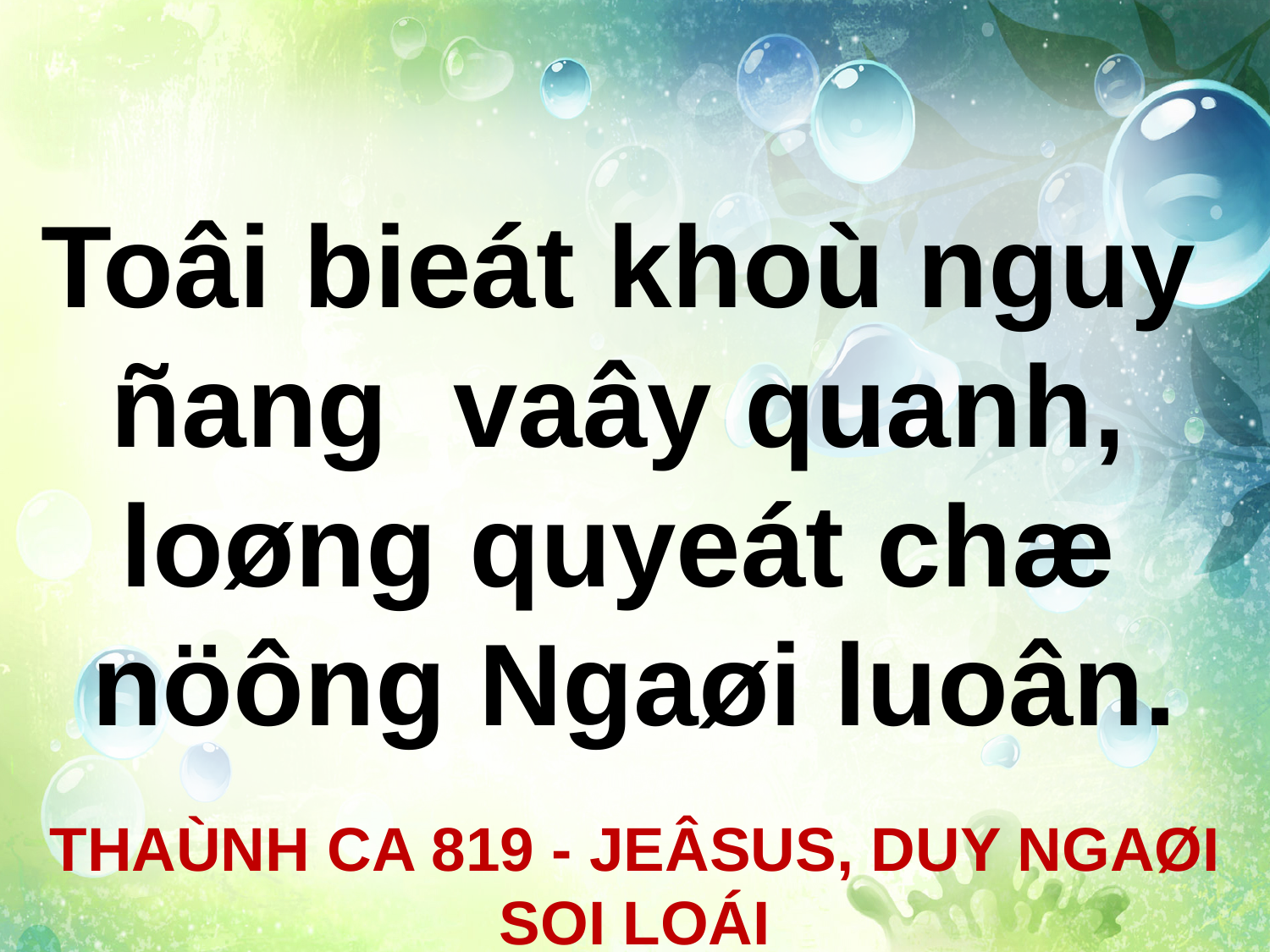

Toâi bieát khoù nguy
ñang  vaây quanh,
loøng quyeát chæ
nöông Ngaøi luoân.
THAÙNH CA 819 - JEÂSUS, DUY NGAØI SOI LOÁI